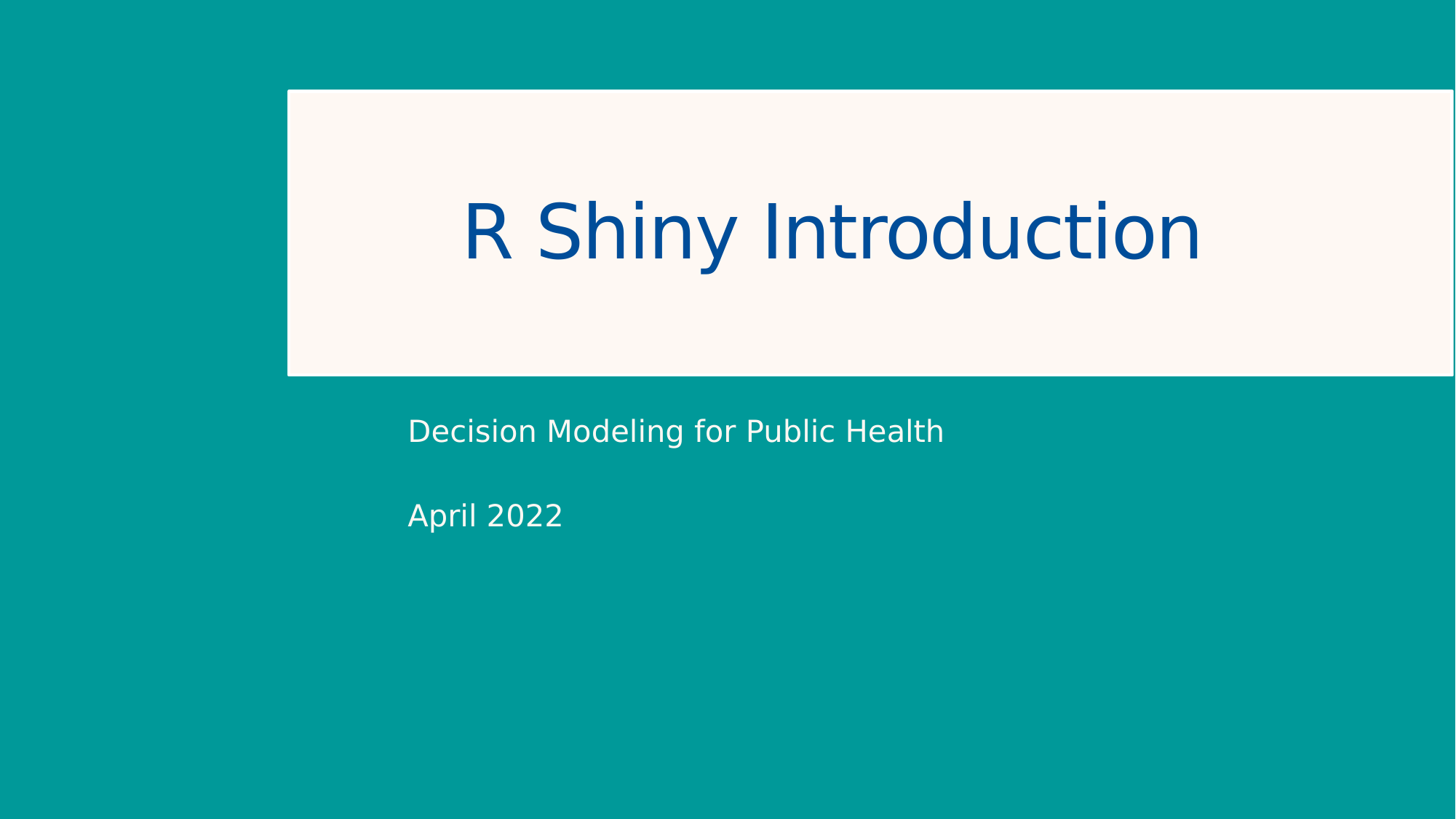

# R Shiny Introduction
Decision Modeling for Public Health

April 2022

1